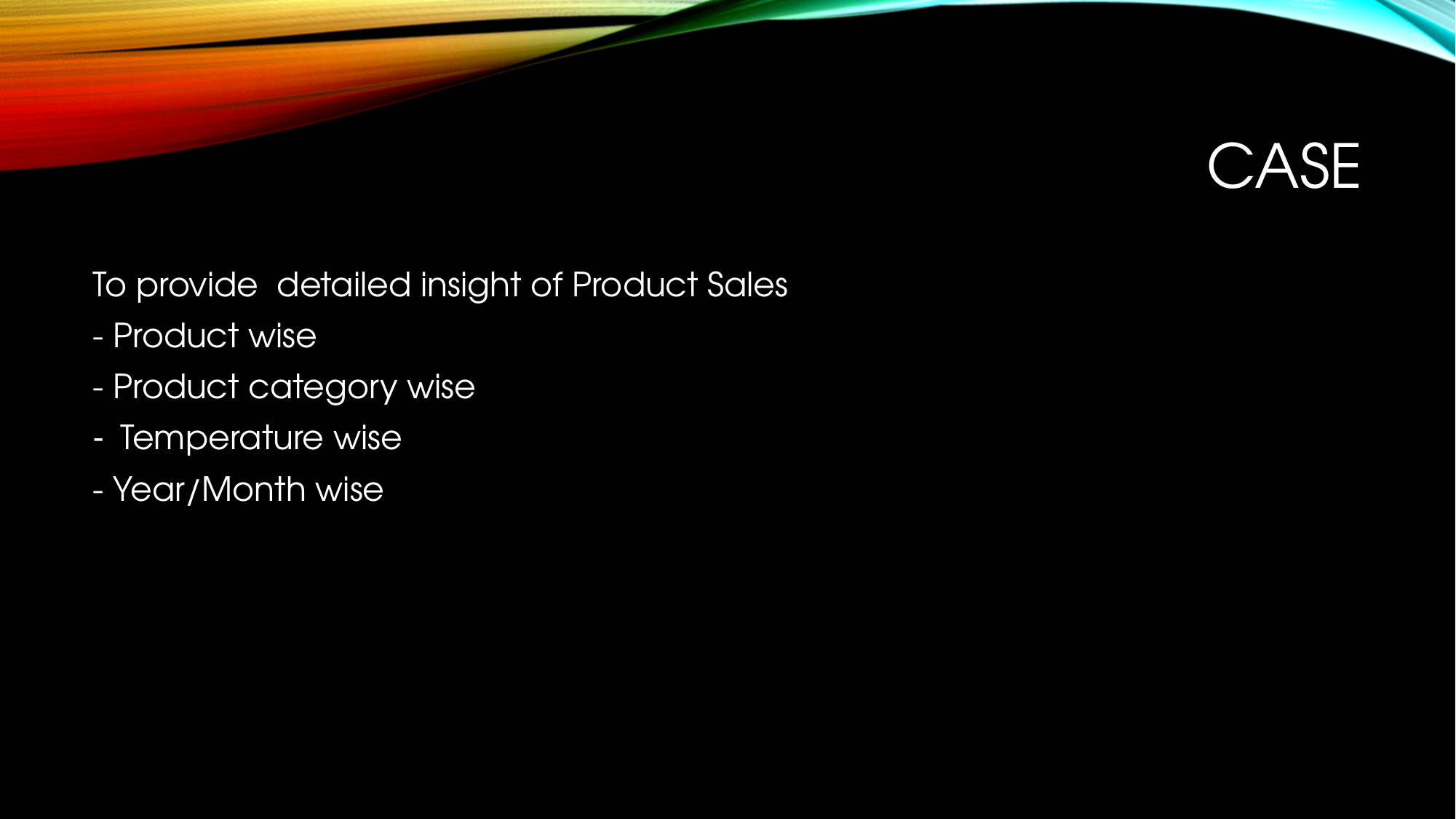

# Case
To provide  detailed insight of Product Sales
- Product wise
- Product category wise
Temperature wise
- Year/Month wise